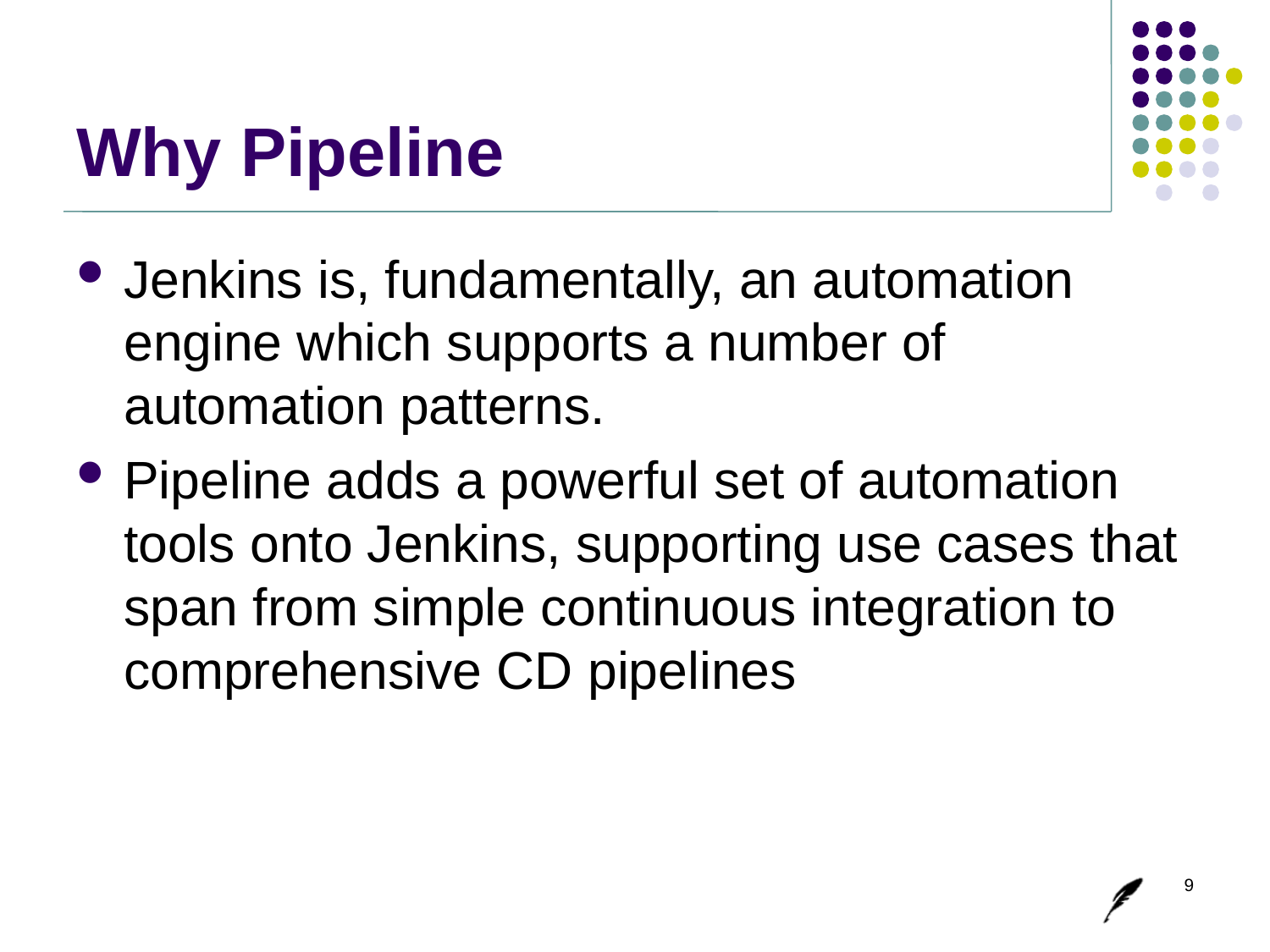

# Why Pipeline
Jenkins is, fundamentally, an automation engine which supports a number of automation patterns.
Pipeline adds a powerful set of automation tools onto Jenkins, supporting use cases that span from simple continuous integration to comprehensive CD pipelines
9